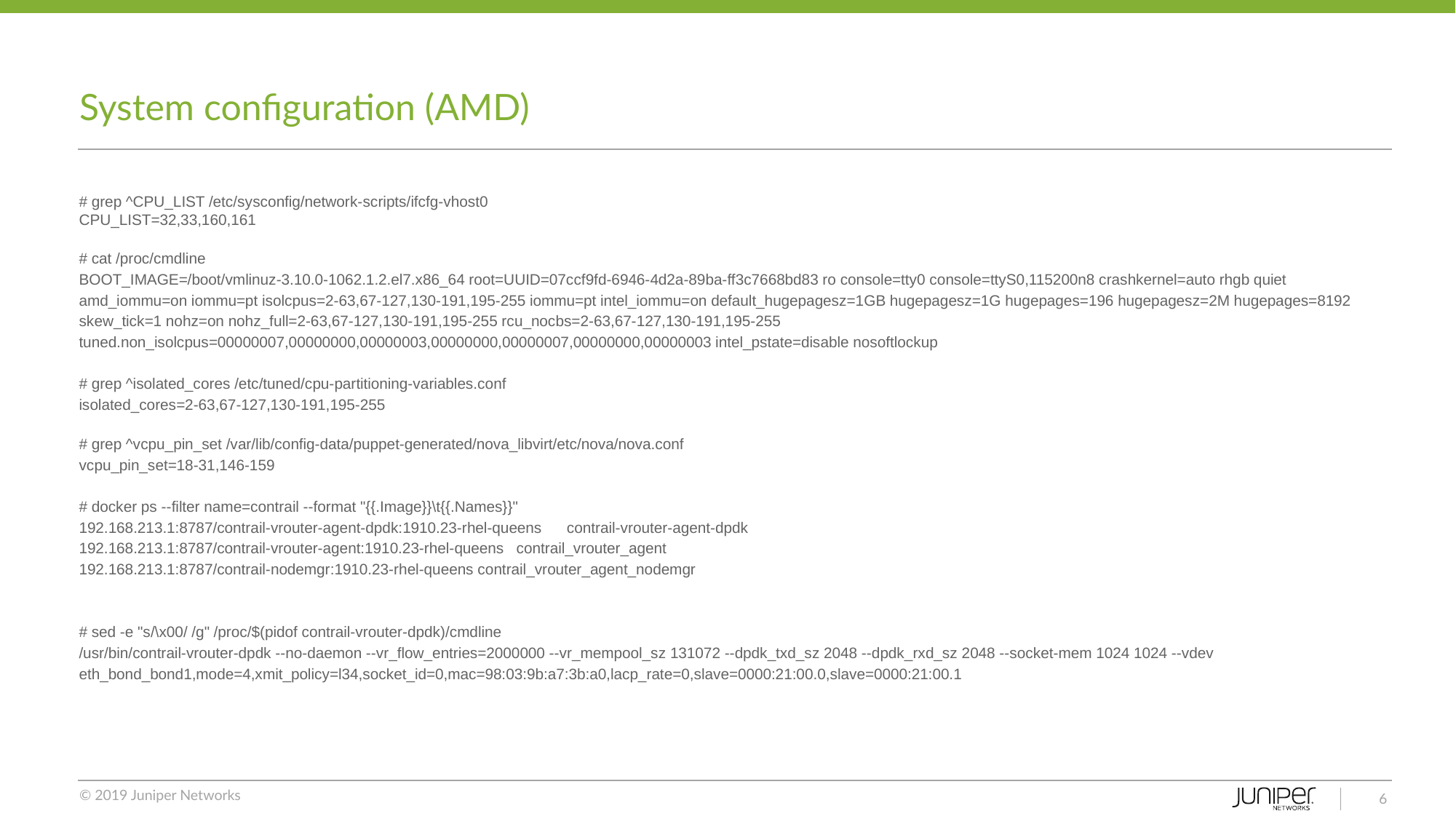

# System configuration (AMD)
# grep ^CPU_LIST /etc/sysconfig/network-scripts/ifcfg-vhost0
CPU_LIST=32,33,160,161

# cat /proc/cmdline
BOOT_IMAGE=/boot/vmlinuz-3.10.0-1062.1.2.el7.x86_64 root=UUID=07ccf9fd-6946-4d2a-89ba-ff3c7668bd83 ro console=tty0 console=ttyS0,115200n8 crashkernel=auto rhgb quiet amd_iommu=on iommu=pt isolcpus=2-63,67-127,130-191,195-255 iommu=pt intel_iommu=on default_hugepagesz=1GB hugepagesz=1G hugepages=196 hugepagesz=2M hugepages=8192 skew_tick=1 nohz=on nohz_full=2-63,67-127,130-191,195-255 rcu_nocbs=2-63,67-127,130-191,195-255 tuned.non_isolcpus=00000007,00000000,00000003,00000000,00000007,00000000,00000003 intel_pstate=disable nosoftlockup

# grep ^isolated_cores /etc/tuned/cpu-partitioning-variables.conf
isolated_cores=2-63,67-127,130-191,195-255

# grep ^vcpu_pin_set /var/lib/config-data/puppet-generated/nova_libvirt/etc/nova/nova.conf
vcpu_pin_set=18-31,146-159

# docker ps --filter name=contrail --format "{{.Image}}\t{{.Names}}"
192.168.213.1:8787/contrail-vrouter-agent-dpdk:1910.23-rhel-queens      contrail-vrouter-agent-dpdk
192.168.213.1:8787/contrail-vrouter-agent:1910.23-rhel-queens   contrail_vrouter_agent
192.168.213.1:8787/contrail-nodemgr:1910.23-rhel-queens contrail_vrouter_agent_nodemgr

# sed -e "s/\x00/ /g" /proc/$(pidof contrail-vrouter-dpdk)/cmdline
/usr/bin/contrail-vrouter-dpdk --no-daemon --vr_flow_entries=2000000 --vr_mempool_sz 131072 --dpdk_txd_sz 2048 --dpdk_rxd_sz 2048 --socket-mem 1024 1024 --vdev eth_bond_bond1,mode=4,xmit_policy=l34,socket_id=0,mac=98:03:9b:a7:3b:a0,lacp_rate=0,slave=0000:21:00.0,slave=0000:21:00.1
6